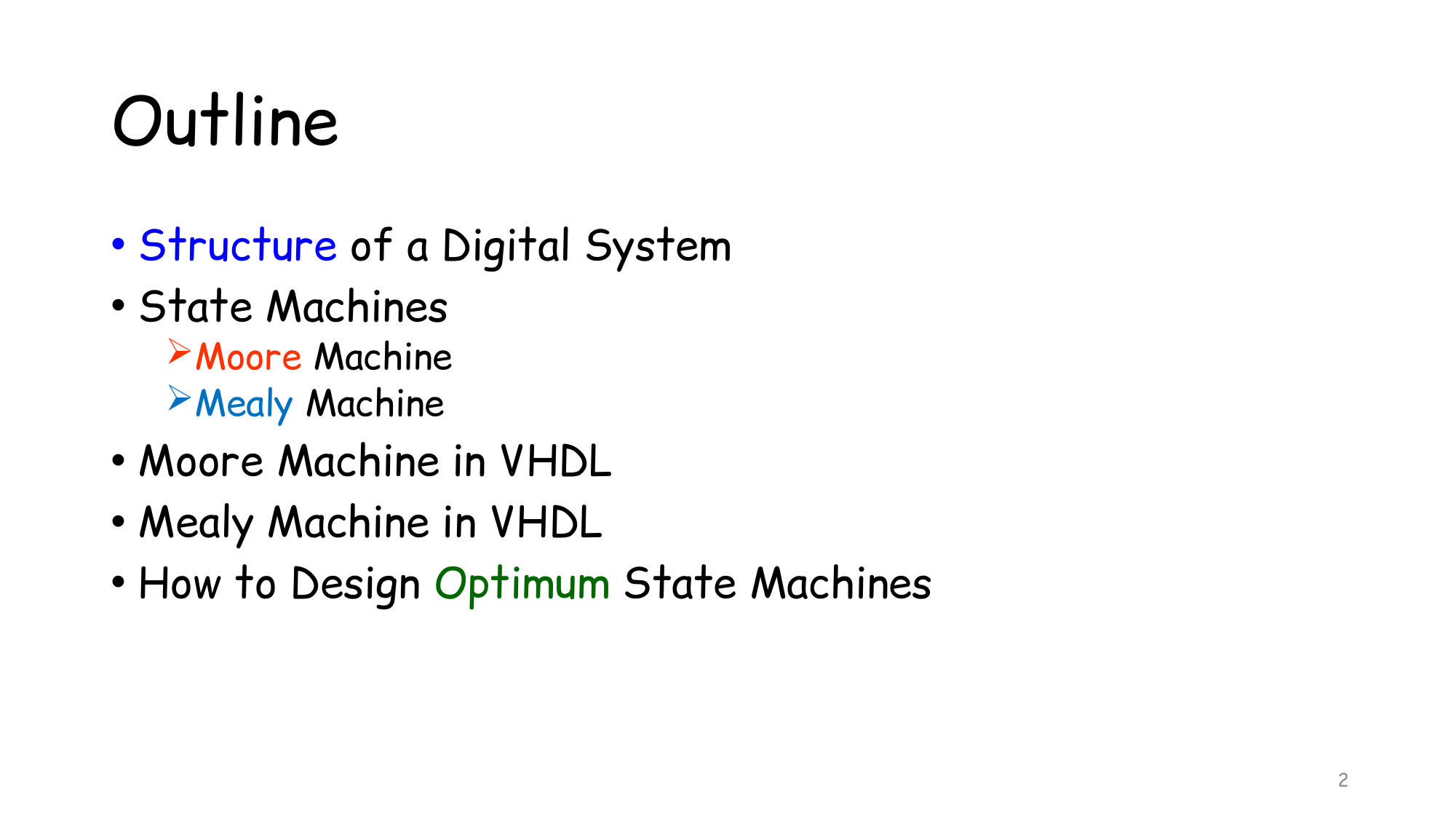

# Outline
Structure of a Digital System
State Machines
Moore Machine
Mealy Machine
Moore Machine in VHDL
Mealy Machine in VHDL
How to Design Optimum State Machines

2